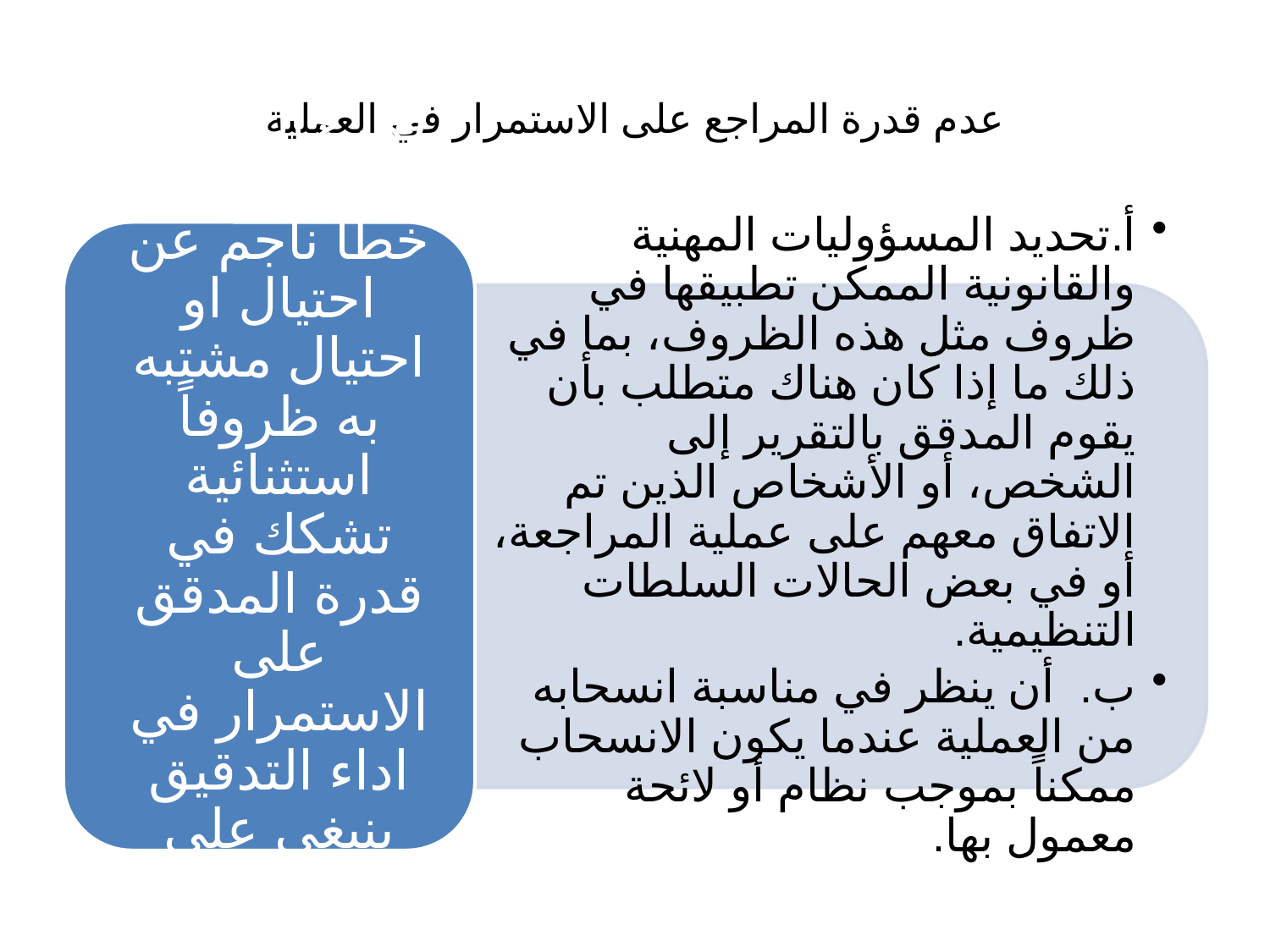

# عدم قدرة المراجع على الاستمرار في العملية
أ.تحديد المسؤوليات المهنية والقانونية الممكن تطبيقها في ظروف مثل هذه الظروف، بما في ذلك ما إذا كان هناك متطلب بأن يقوم المدقق بالتقرير إلى الشخص، أو الأشخاص الذين تم الاتفاق معهم على عملية المراجعة، أو في بعض الحالات السلطات التنظيمية.
ب.  أن ينظر في مناسبة انسحابه من العملية عندما يكون الانسحاب ممكناً بموجب نظام أو لائحة معمول بها.
في حال واجه المدقق نتيجة خطأ ناجم عن احتيال او احتيال مشتبه به ظروفاً استثنائية تشكك في قدرة المدقق على الاستمرار في اداء التدقيق ينبغي على المدقق ما يلي: